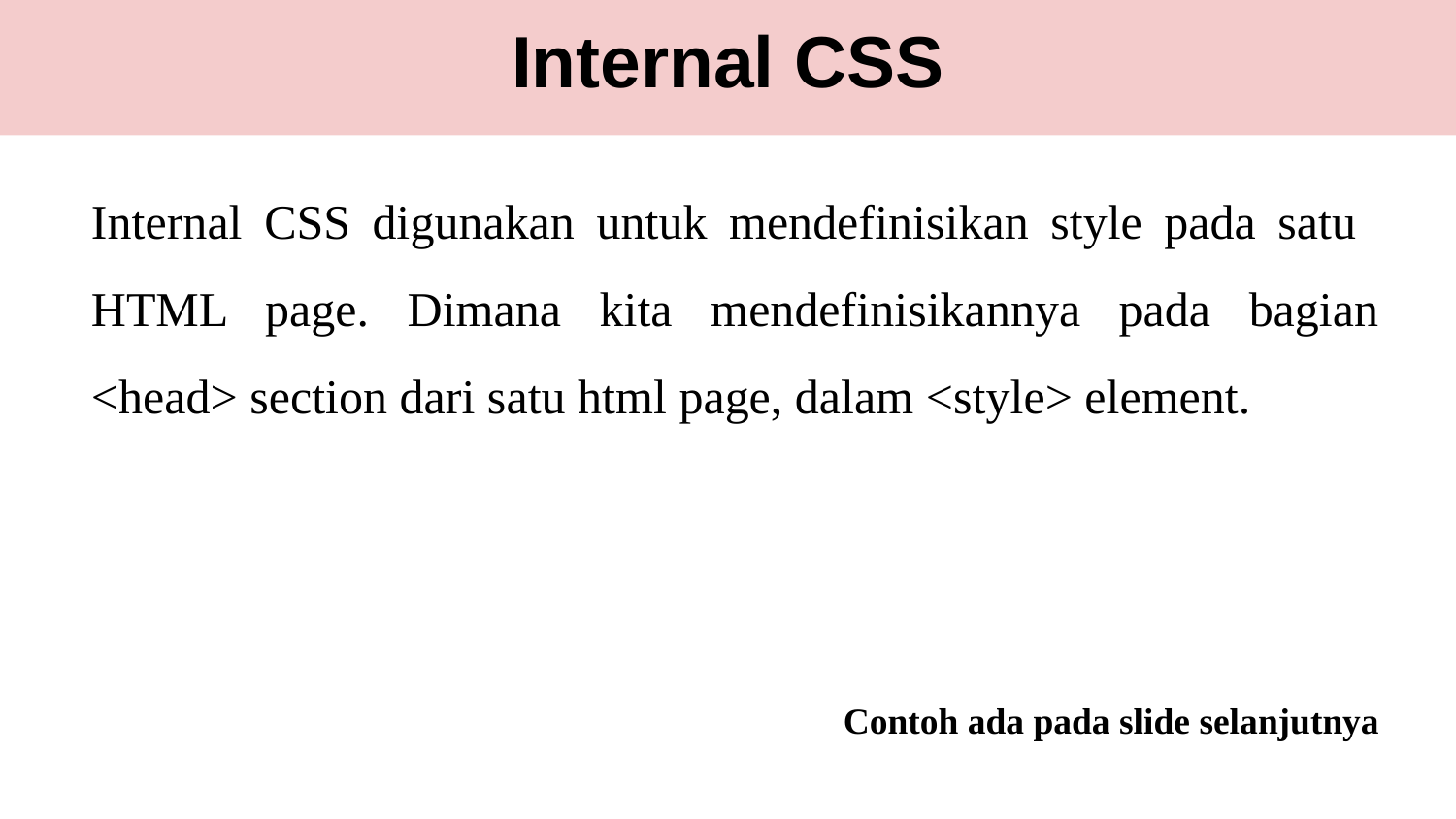

Internal CSS
Internal CSS digunakan untuk mendefinisikan style pada satu  HTML page. Dimana kita mendefinisikannya pada bagian <head> section dari satu html page, dalam <style> element.

Contoh ada pada slide selanjutnya